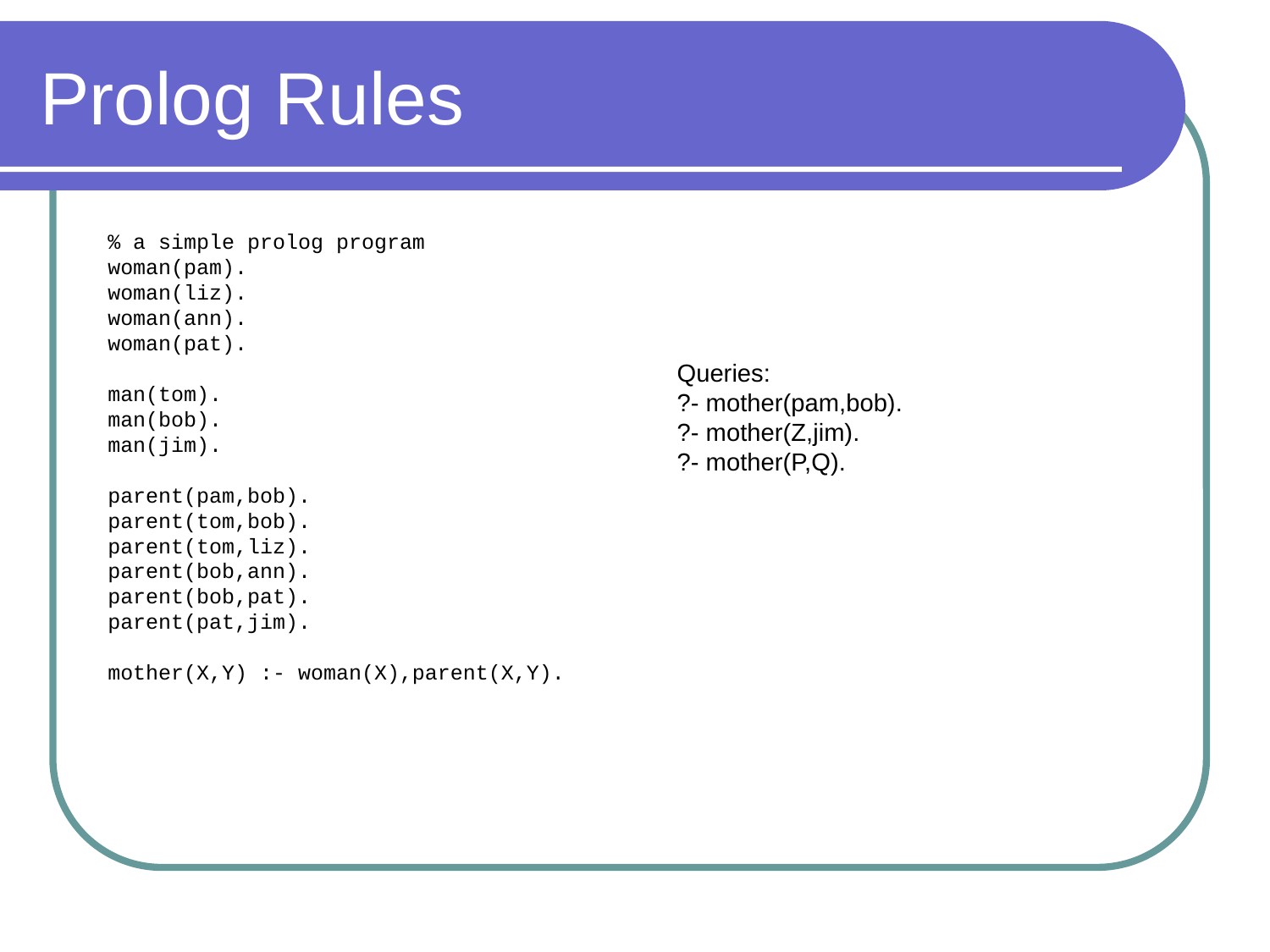

# Prolog Rules
% a simple prolog program
woman(pam).
woman(liz).
woman(ann).
woman(pat).

man(tom).
man(bob).
man(jim).

parent(pam,bob).
parent(tom,bob).
parent(tom,liz).
parent(bob,ann).
parent(bob,pat).
parent(pat,jim).

mother(X,Y) :- woman(X),parent(X,Y).
Queries:
?- mother(pam,bob).
?- mother(Z,jim).
?- mother(P,Q).